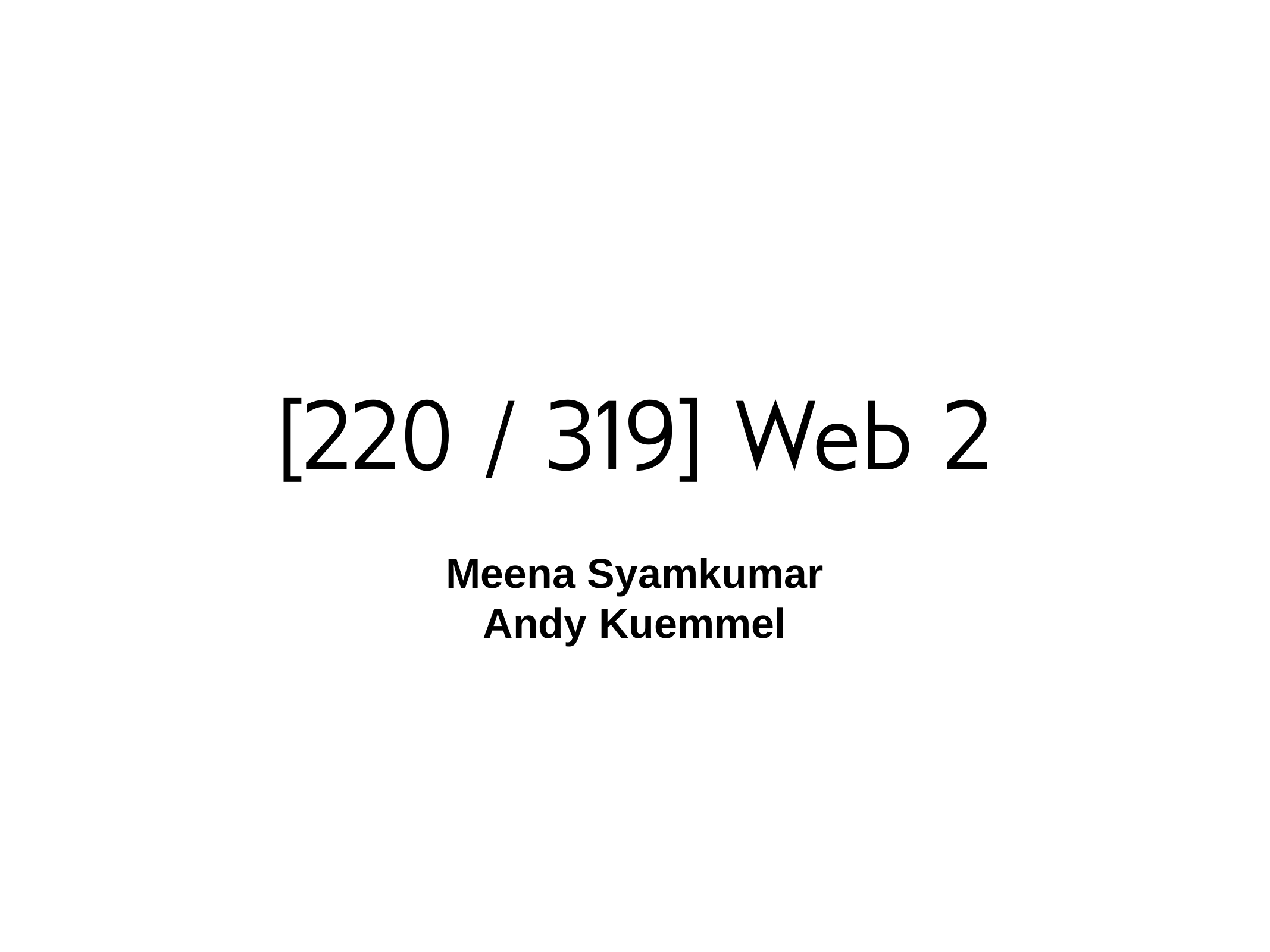

# [220 / 319] Web 2
Meena Syamkumar
Andy Kuemmel